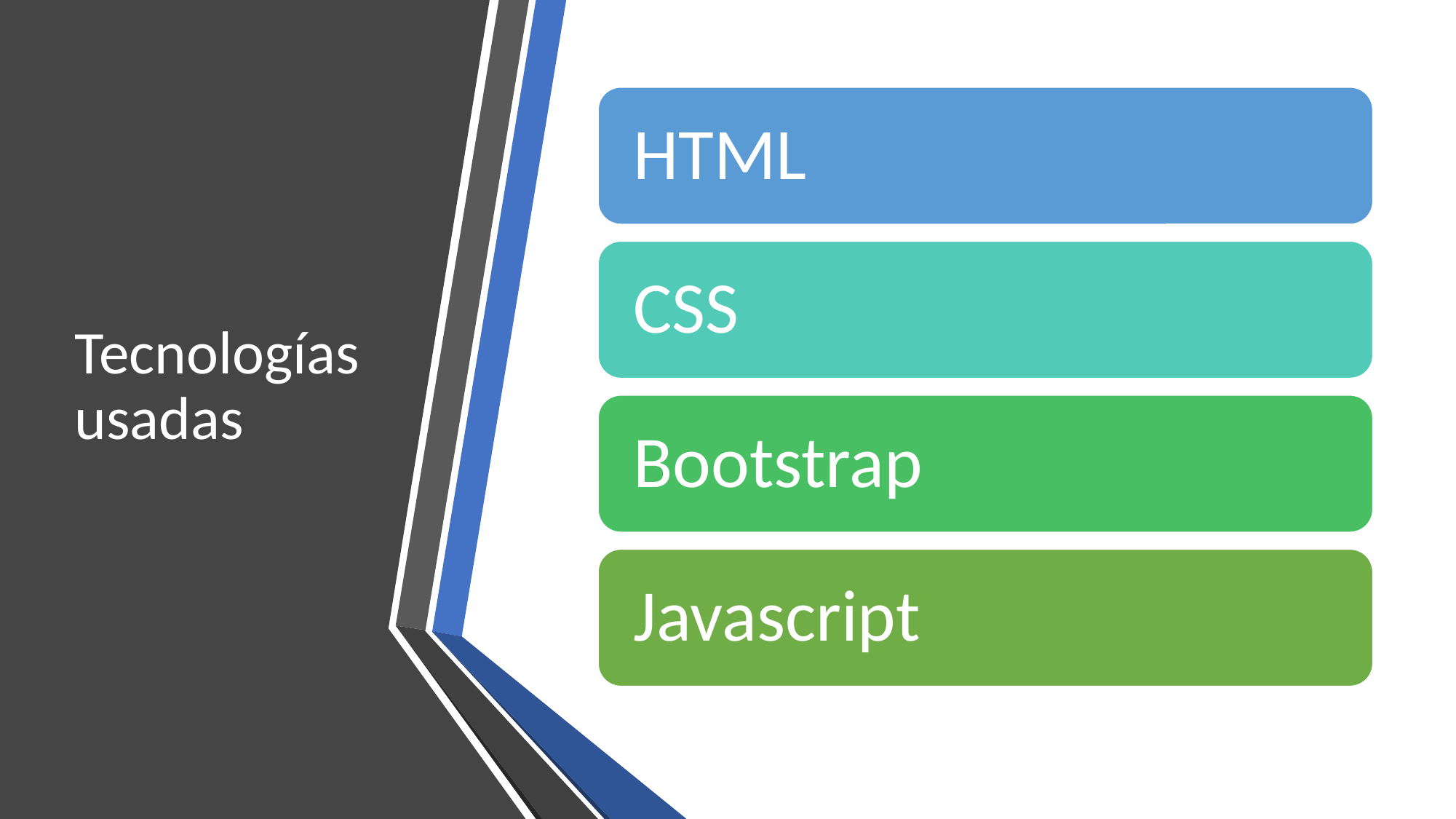

# Tecnologías usadas
HTML
CSS
Bootstrap
Javascript